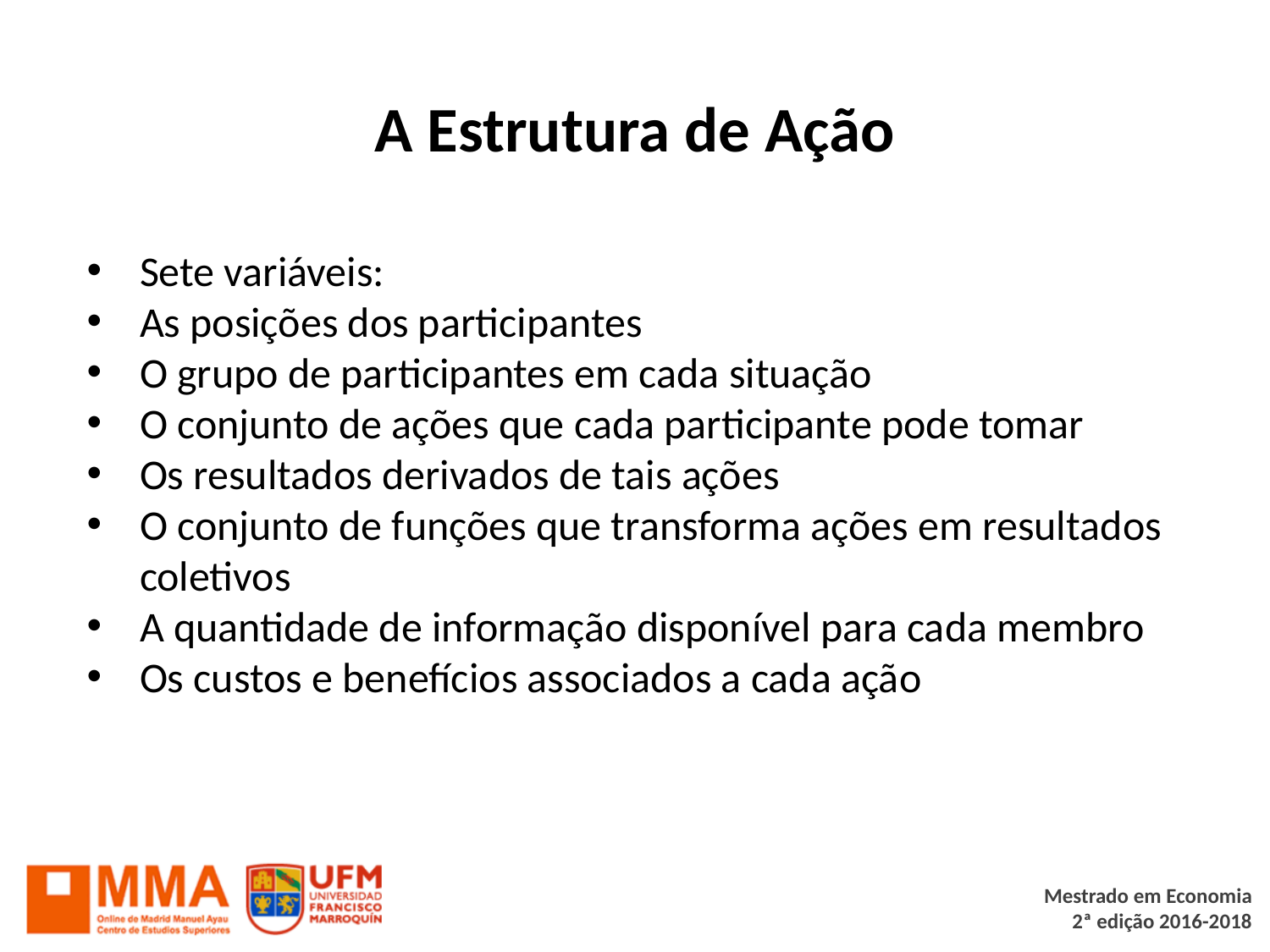

# A Estrutura de Ação
Sete variáveis:
As posições dos participantes
O grupo de participantes em cada situação
O conjunto de ações que cada participante pode tomar
Os resultados derivados de tais ações
O conjunto de funções que transforma ações em resultados coletivos
A quantidade de informação disponível para cada membro
Os custos e benefícios associados a cada ação